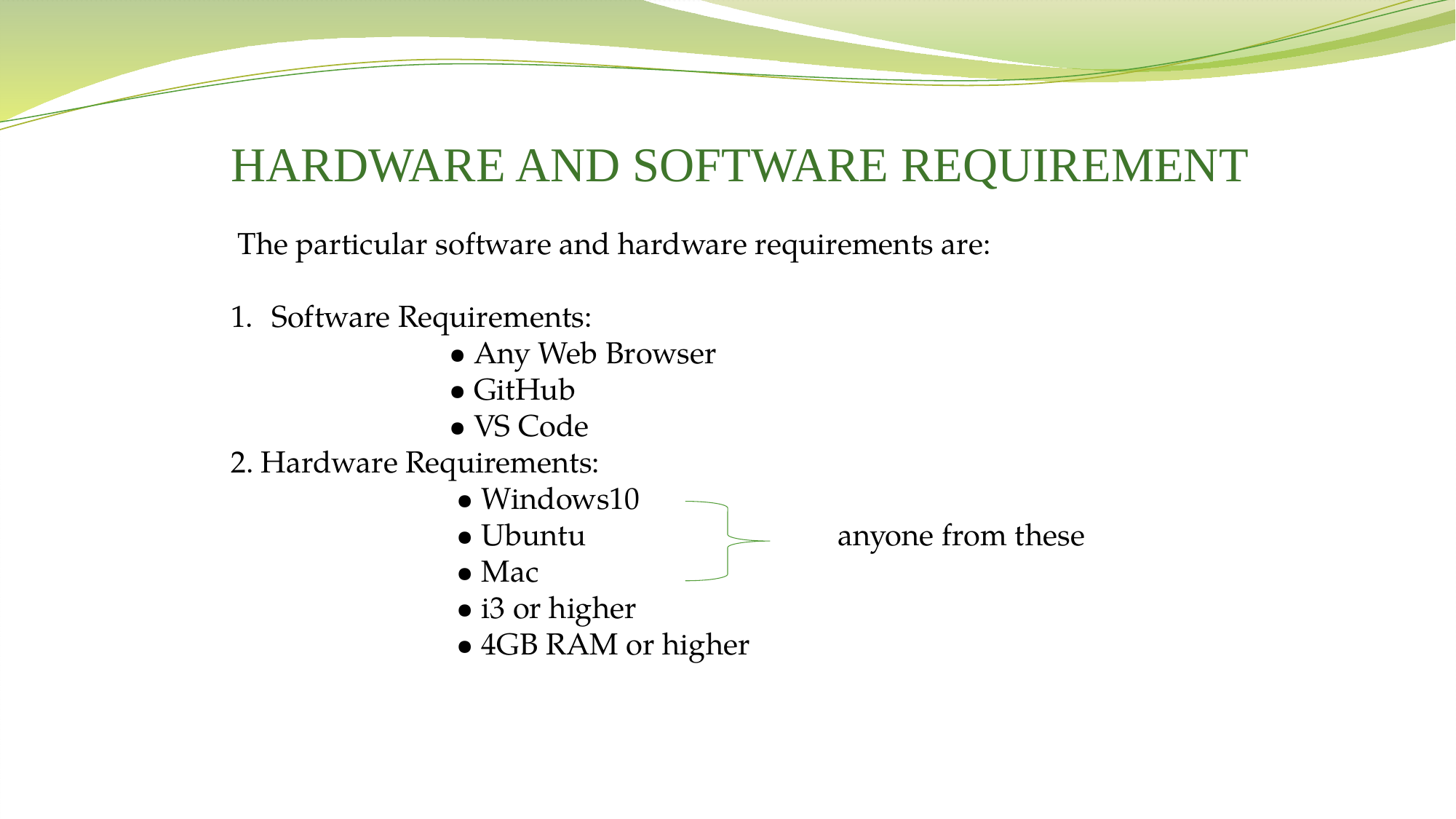

HARDWARE AND SOFTWARE REQUIREMENT

 The particular software and hardware requirements are:

Software Requirements:
		• Any Web Browser
		• GitHub
		• VS Code
2. Hardware Requirements:
		 • Windows10
		 • Ubuntu                                 anyone from these
		 • Mac
		 • i3 or higher
		 • 4GB RAM or higher